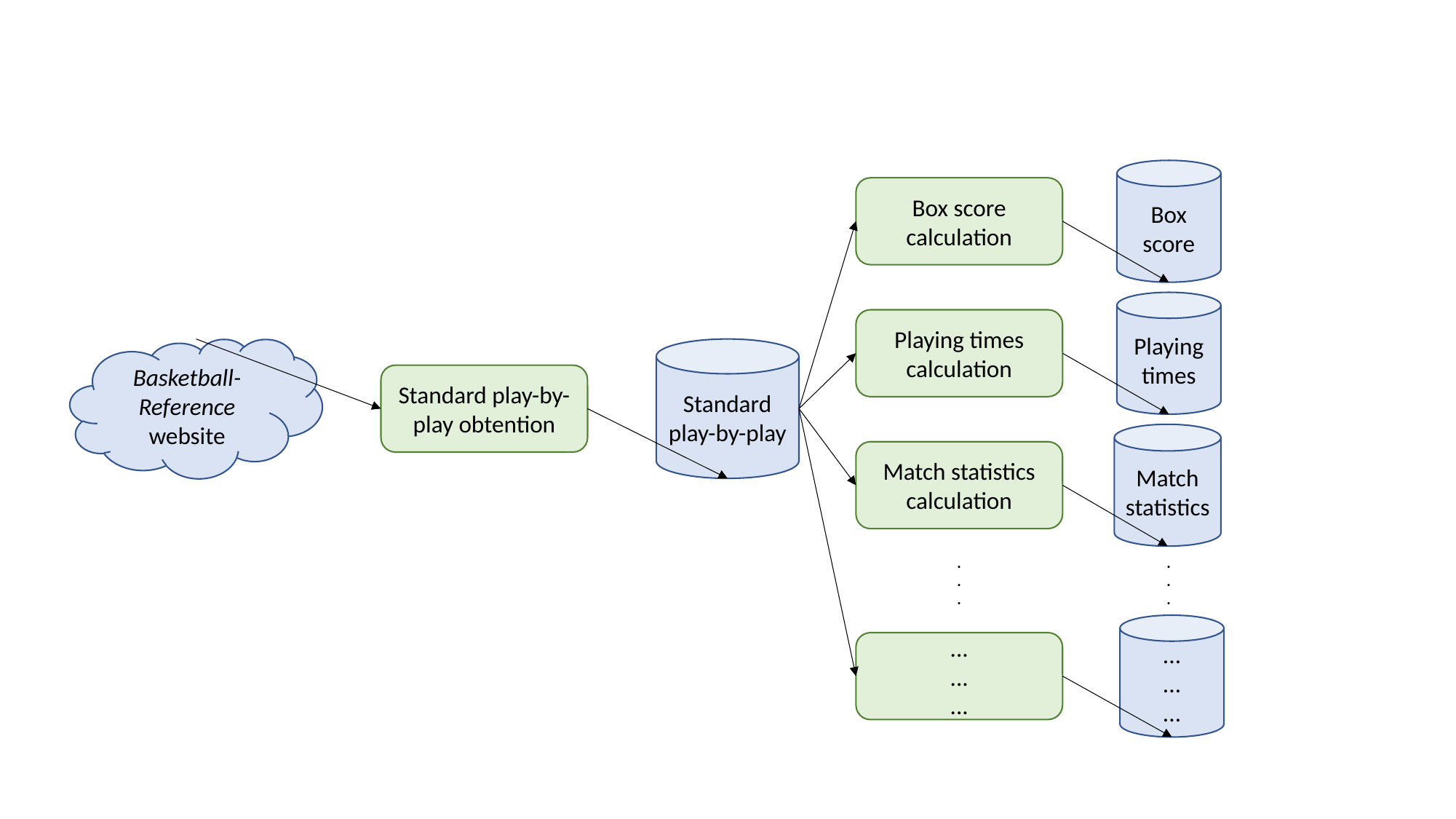

Box score
Box score calculation
Playing times
Playing times calculation
Standard
play-by-play
Basketball-Reference
website
Standard play-by-play obtention
Match statistics
Match statistics calculation
.
.
.
.
.
.
...
...
...
...
...
...